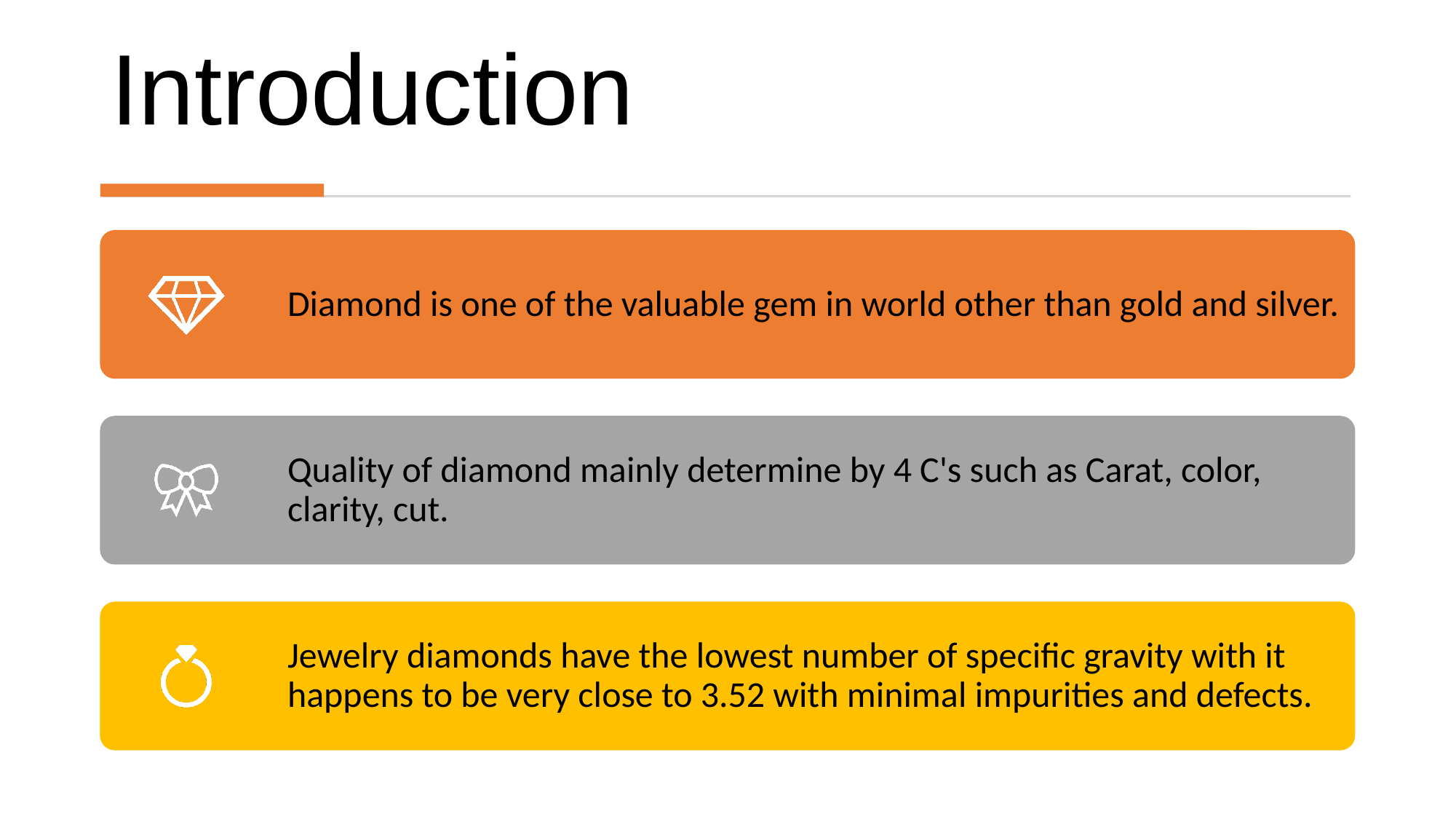

# Introduction

Diamond is one of the valuable gem in world other than gold and silver.
Quality of diamond mainly determine by 4 C's such as Carat, color, clarity, cut.
Jewelry diamonds have the lowest number of specific gravity with it happens to be very close to 3.52 with minimal impurities and defects.